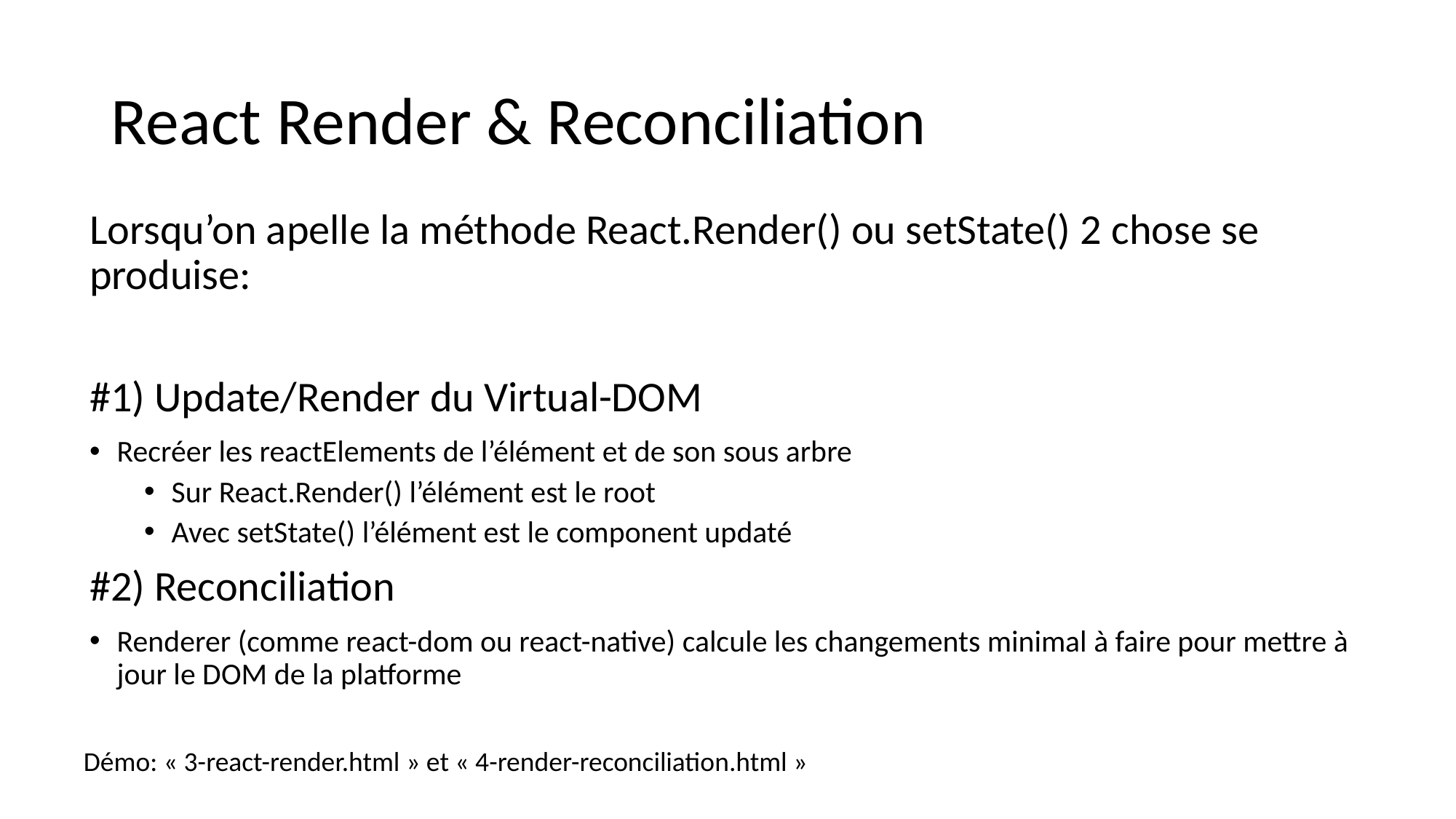

# React Render & Reconciliation
Lorsqu’on apelle la méthode React.Render() ou setState() 2 chose se produise:

#1) Update/Render du Virtual-DOM
Recréer les reactElements de l’élément et de son sous arbre
Sur React.Render() l’élément est le root
Avec setState() l’élément est le component updaté
#2) Reconciliation
Renderer (comme react-dom ou react-native) calcule les changements minimal à faire pour mettre à jour le DOM de la platforme

Démo: « 3-react-render.html » et « 4-render-reconciliation.html »